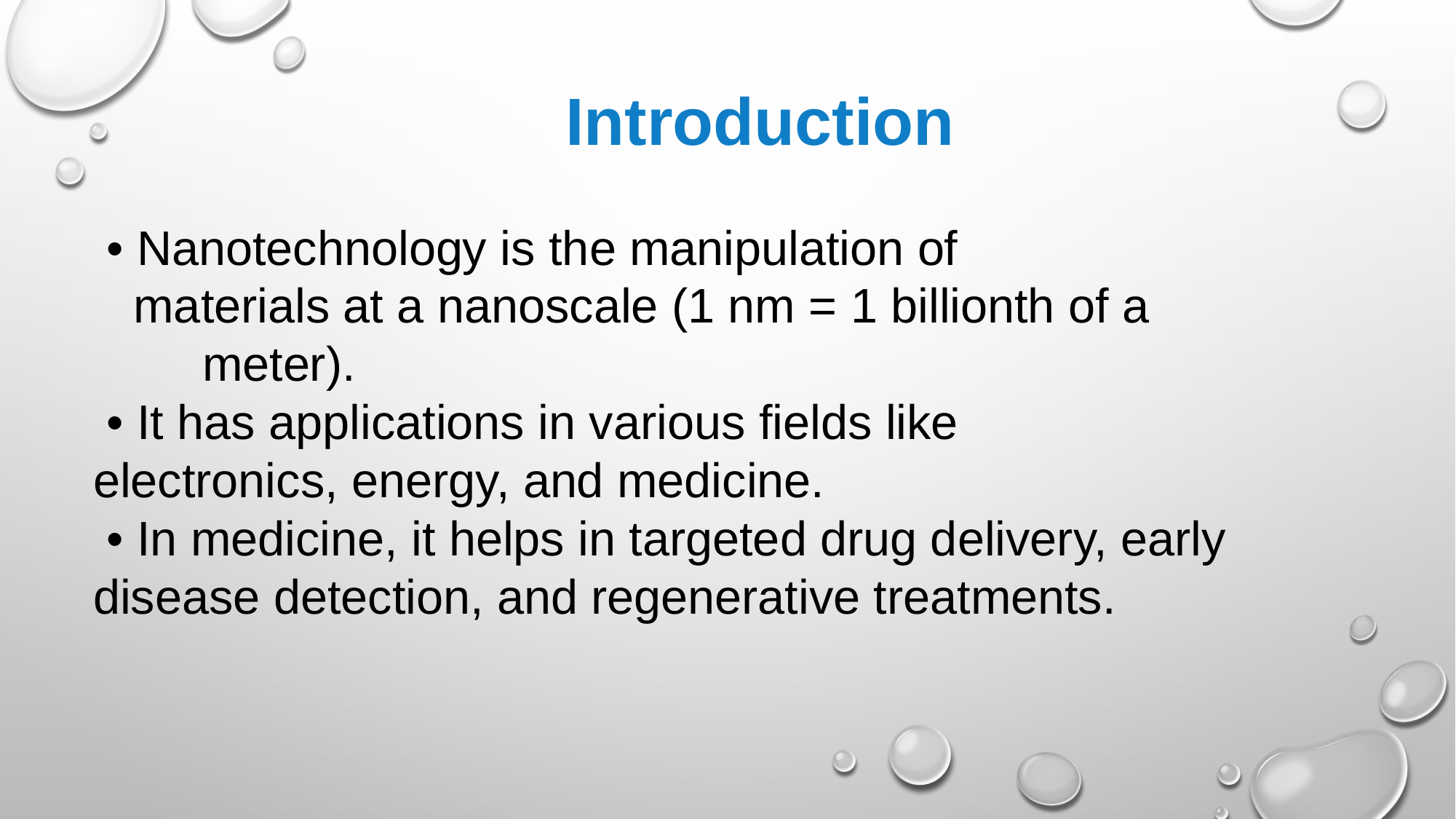

Introduction

 • Nanotechnology is the manipulation of
   materials at a nanoscale (1 nm = 1 billionth of a                        	meter).
 • It has applications in various fields like                               	electronics, energy, and medicine.
 • In medicine, it helps in targeted drug delivery, early   	disease detection, and regenerative treatments.